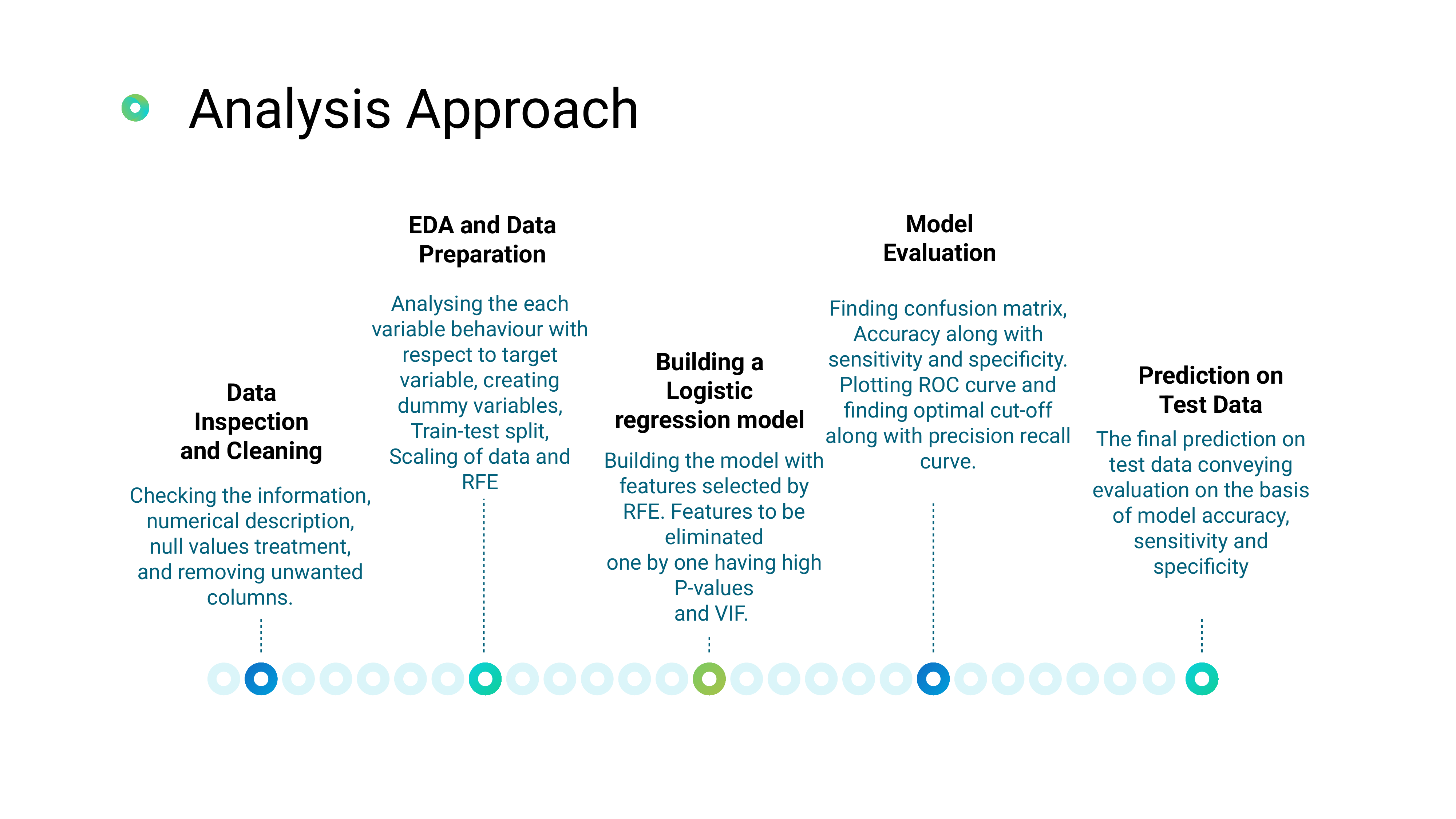

Analysis Approach
Model Evaluation
EDA and Data
Preparation
Analysing the each
variable behaviour with respect to target variable, creating dummy variables, Train-test split,
Scaling of data and RFE
Finding confusion matrix,
Accuracy along with
sensitivity and specificity.
Plotting ROC curve and
finding optimal cut-off
along with precision recall curve.
Building a Logistic
regression model
Prediction on
Test Data
Data Inspection
and Cleaning
The final prediction on
test data conveying
evaluation on the basis
of model accuracy,
sensitivity and
specificity
Building the model with features selected by RFE. Features to be eliminated
one by one having high P-values
and VIF.
Checking the information,
numerical description,
null values treatment,
and removing unwanted
columns.